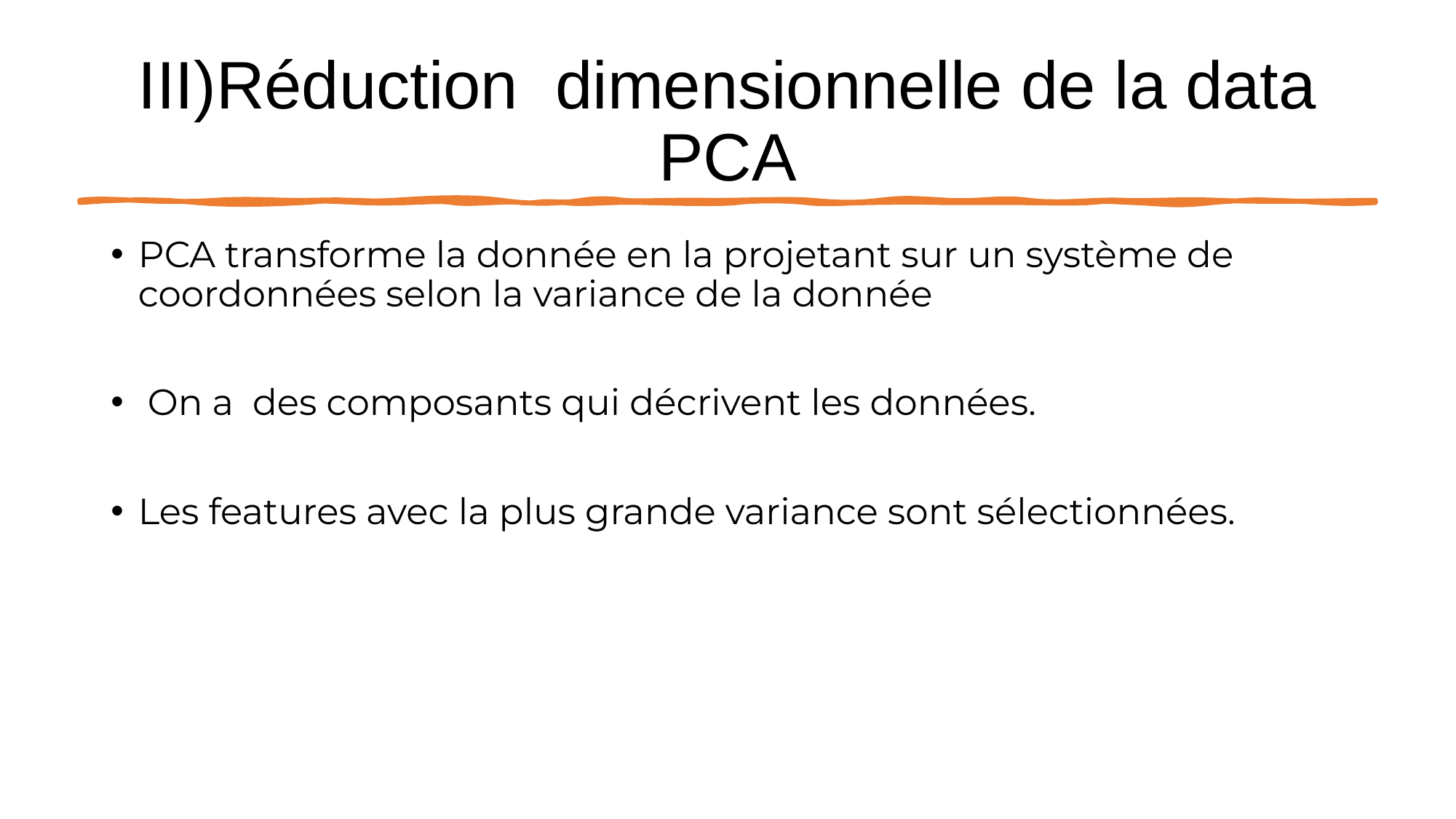

# III)Réduction  dimensionnelle de la data PCA

PCA transforme la donnée en la projetant sur un système de coordonnées selon la variance de la donnée

 On a  des composants qui décrivent les données.

Les features avec la plus grande variance sont sélectionnées.
Adèle Souleymanova / Projet5 /  Data Science
11